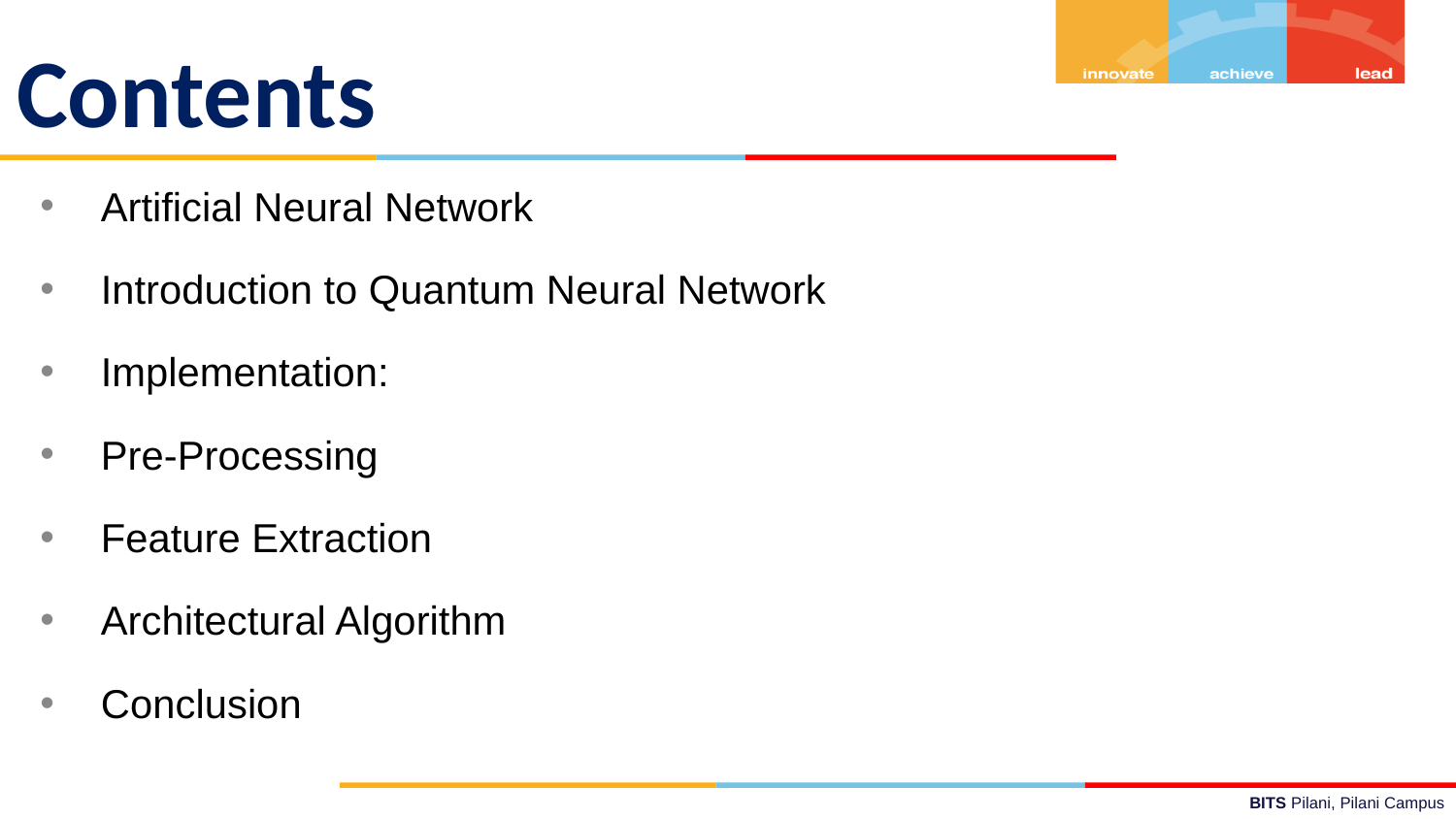

# Contents
Artificial Neural Network
Introduction to Quantum Neural Network
Implementation:
Pre-Processing
Feature Extraction
Architectural Algorithm
Conclusion